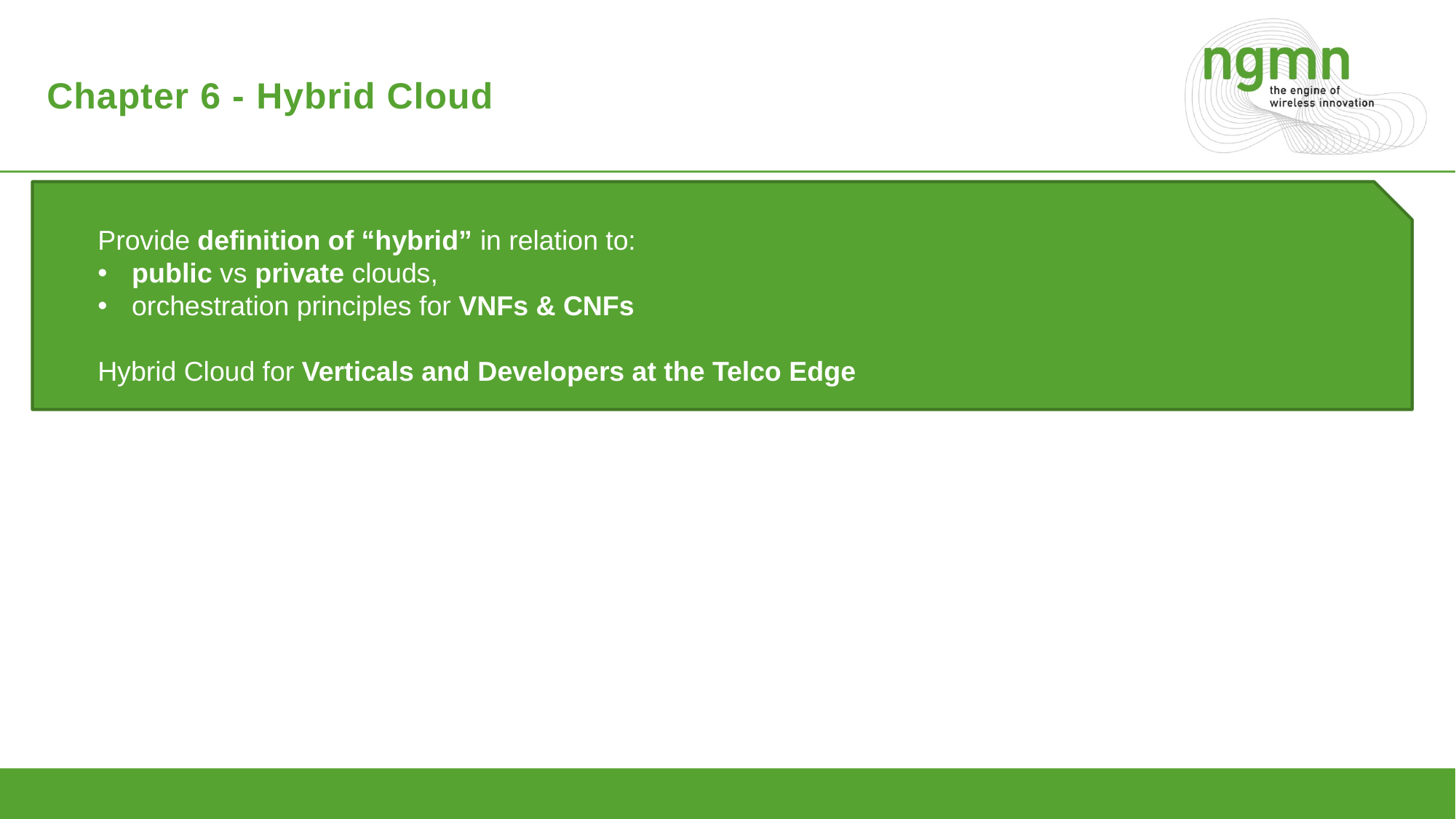

# Chapter 6 - Hybrid Cloud
Provide definition of “hybrid” in relation to:
public vs private clouds,
orchestration principles for VNFs & CNFs

Hybrid Cloud for Verticals and Developers at the Telco Edge